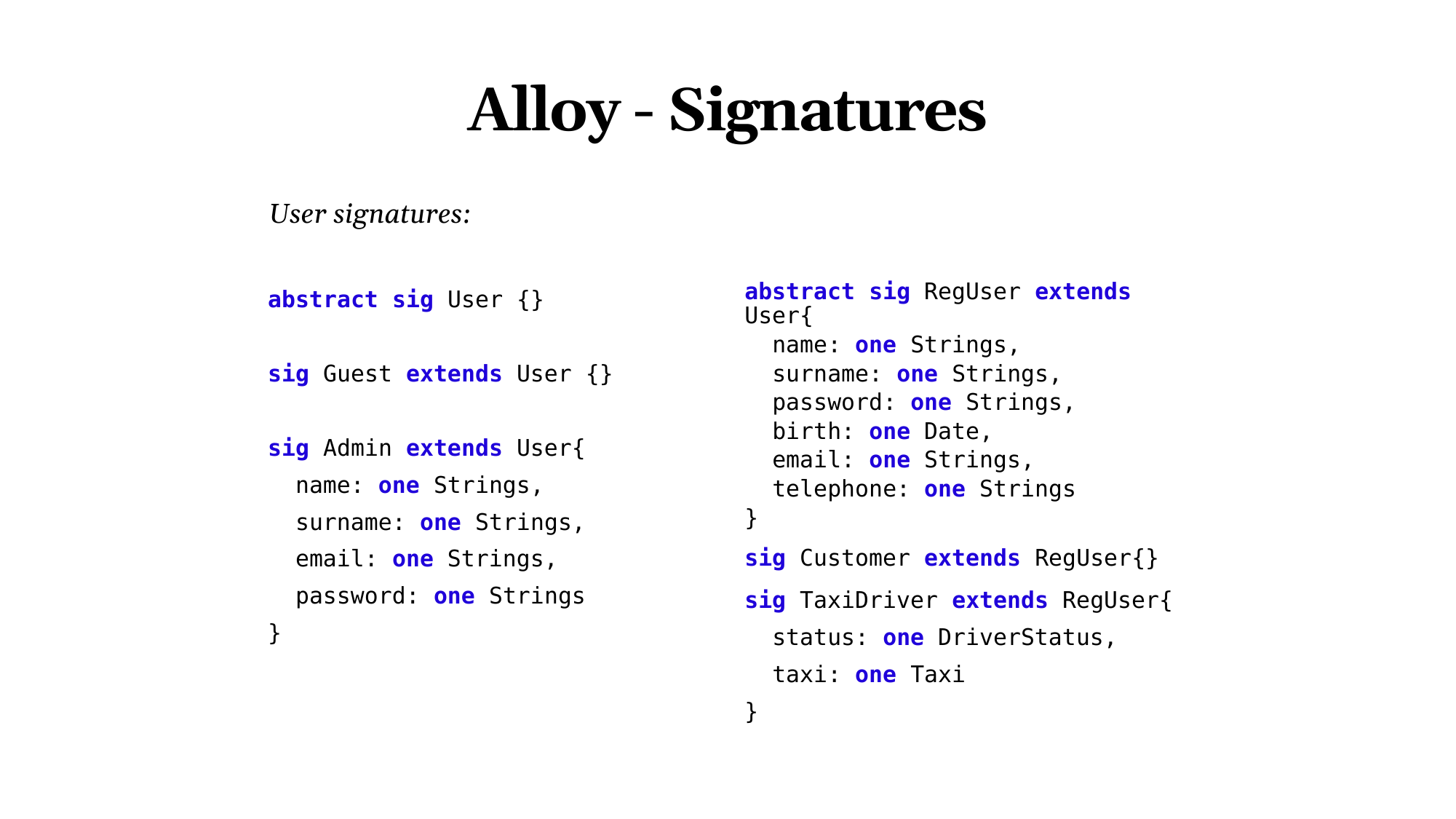

# Alloy - Signatures
User signatures:
abstract sig User {}

sig Guest extends User {}

sig Admin extends User{
  name: one Strings,
  surname: one Strings,
  email: one Strings,
  password: one Strings
}

abstract sig RegUser extends User{
  name: one Strings,
  surname: one Strings,
  password: one Strings,
  birth: one Date,
  email: one Strings,
  telephone: one Strings
}
sig Customer extends RegUser{}
sig TaxiDriver extends RegUser{
  status: one DriverStatus,
  taxi: one Taxi
}